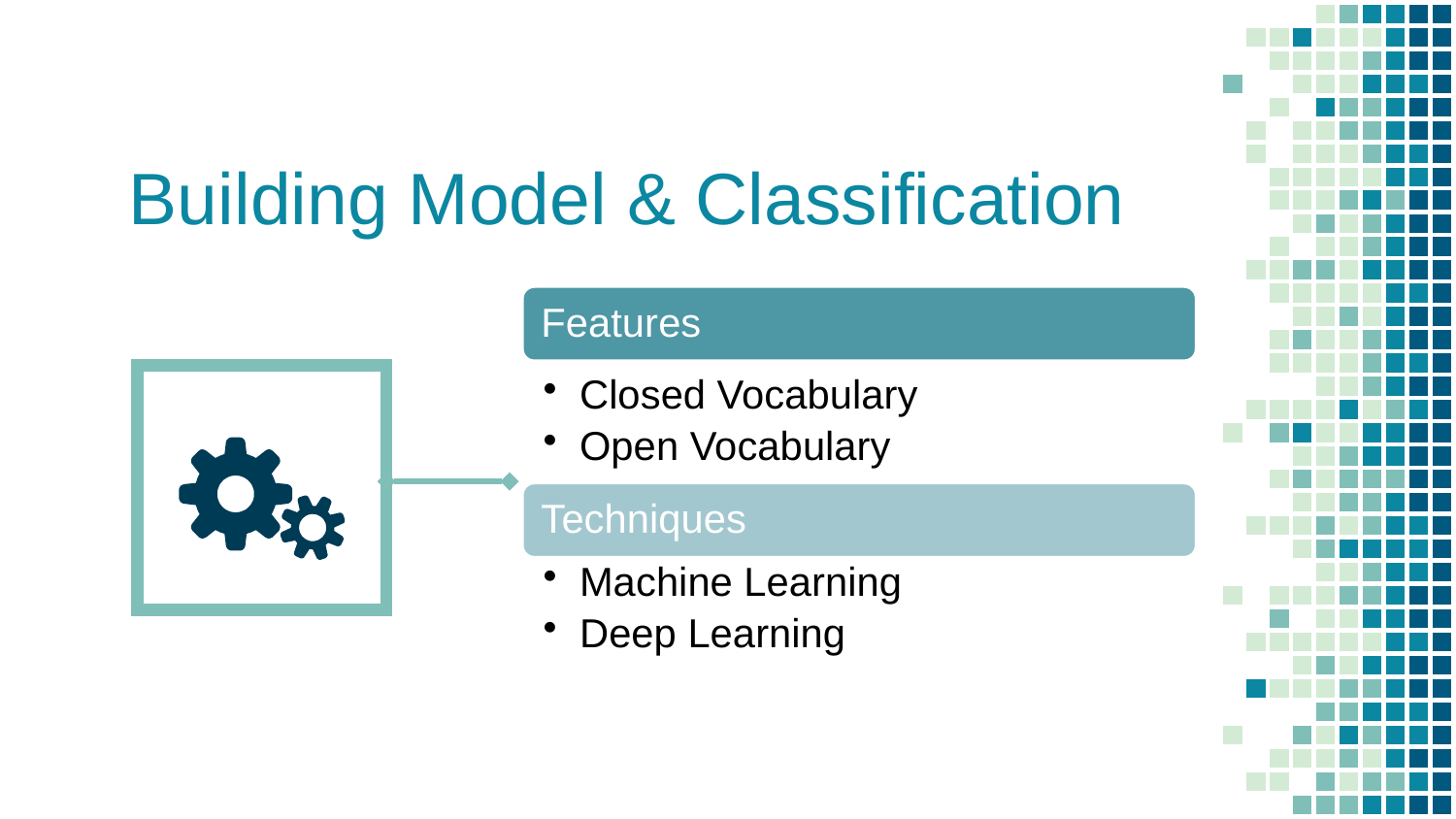

# Building Model & Classification
Features
Closed Vocabulary
Open Vocabulary
Techniques
Machine Learning
Deep Learning